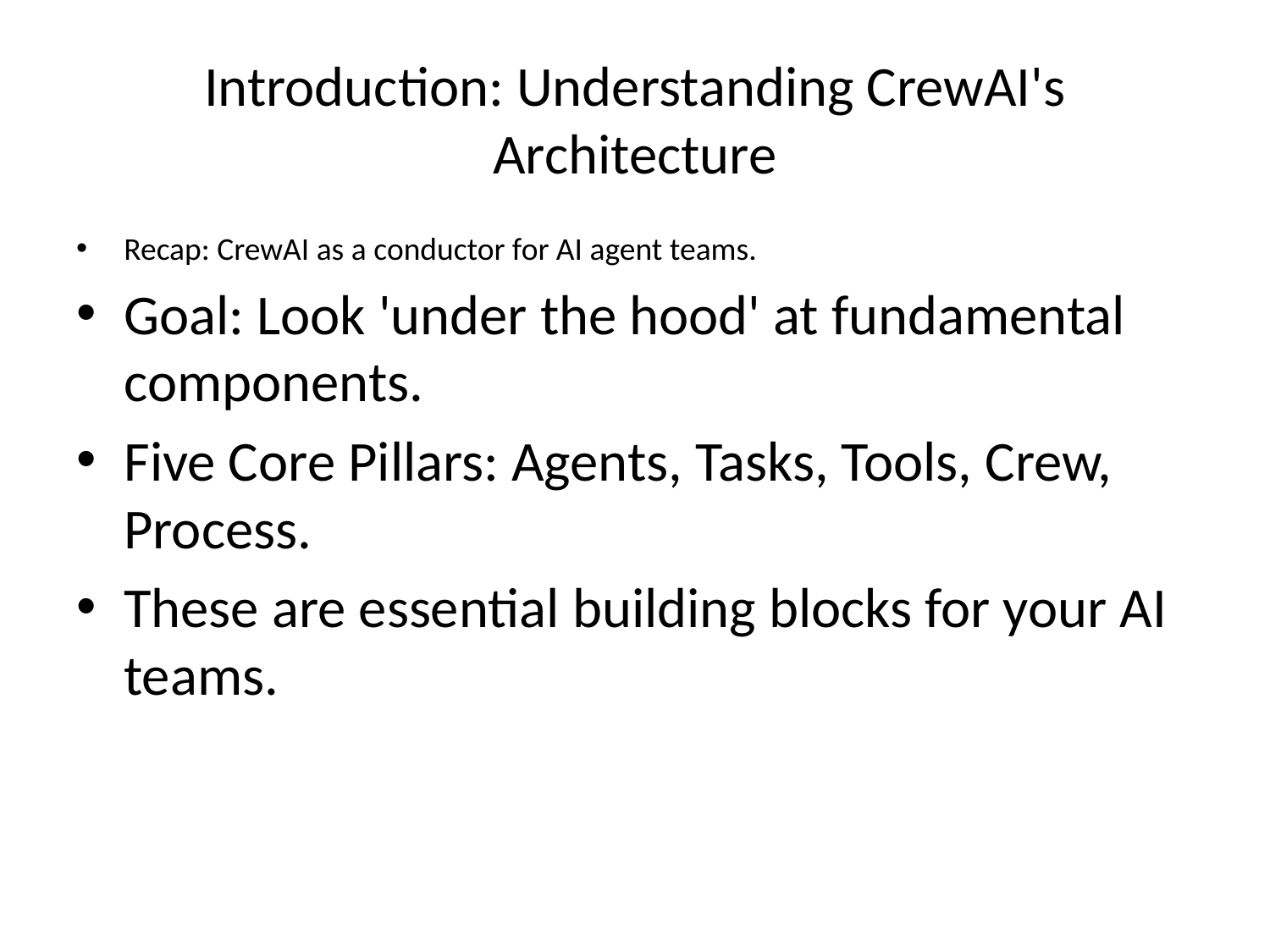

# Introduction: Understanding CrewAI's Architecture
Recap: CrewAI as a conductor for AI agent teams.
Goal: Look 'under the hood' at fundamental components.
Five Core Pillars: Agents, Tasks, Tools, Crew, Process.
These are essential building blocks for your AI teams.